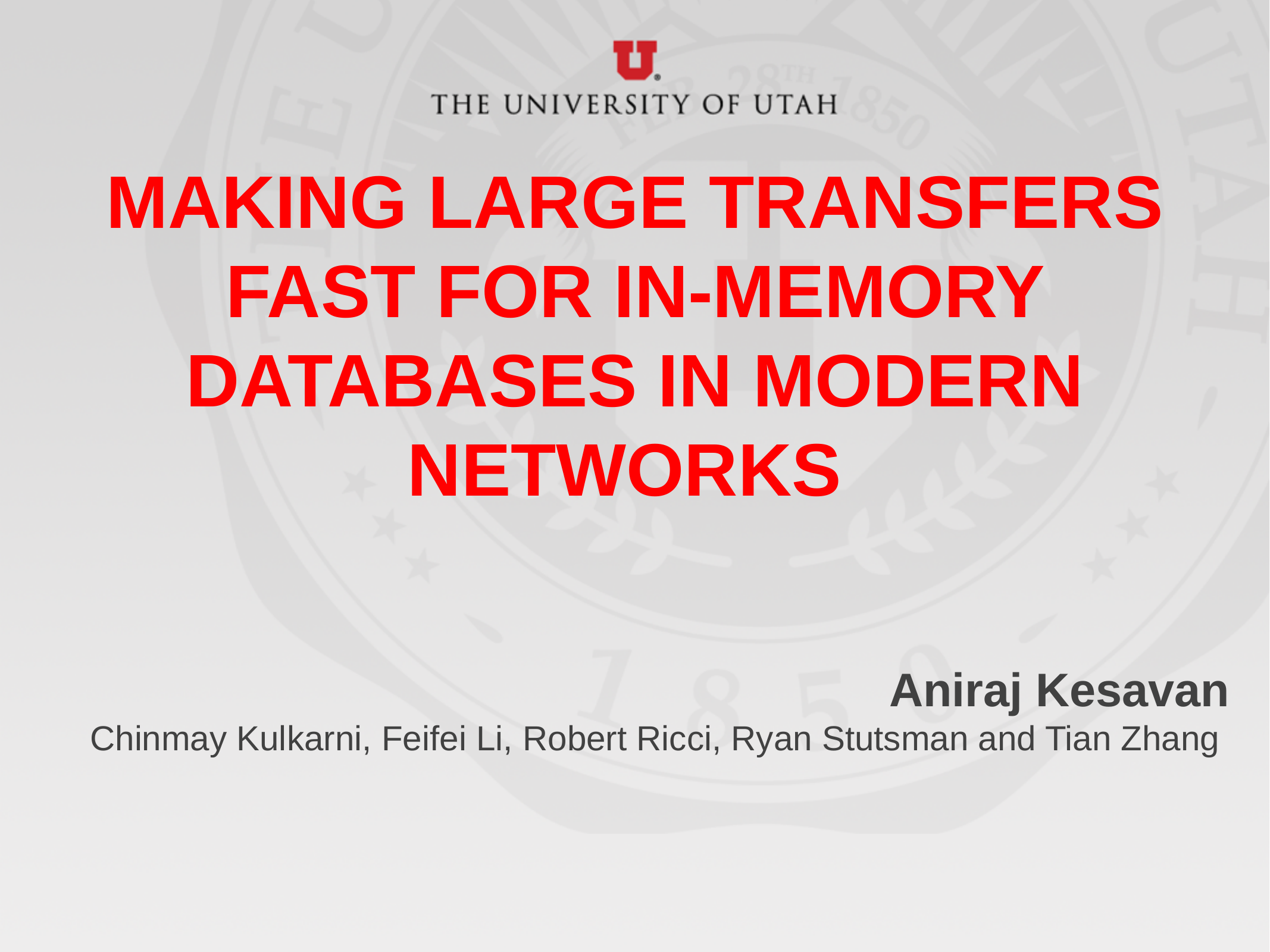

# MAKING LARGE TRANSFERS FAST FOR IN-MEMORY DATABASES IN MODERN NETWORKS
Aniraj Kesavan
Chinmay Kulkarni, Feifei Li, Robert Ricci, Ryan Stutsman and Tian Zhang